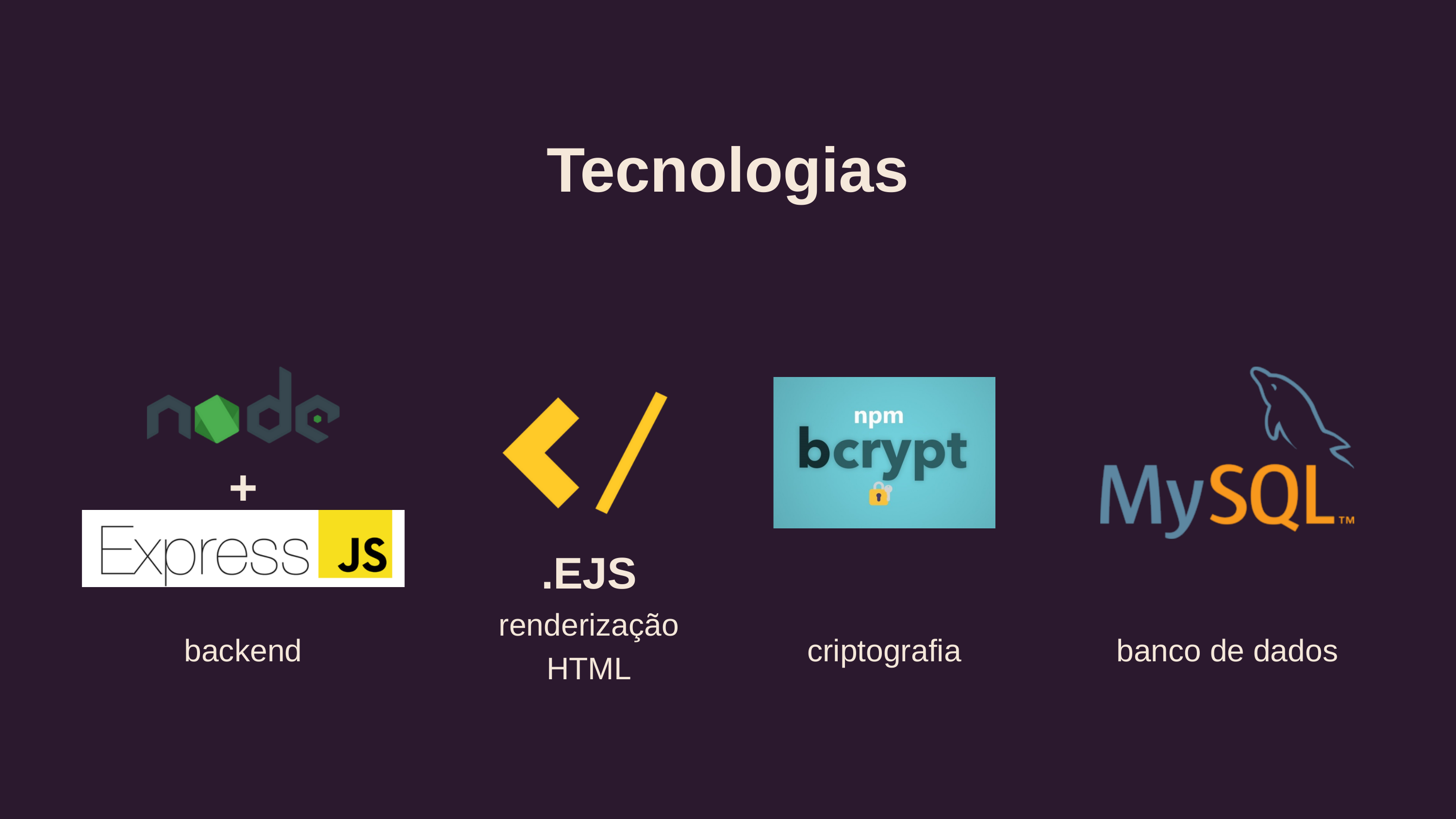

Tecnologias

banco de dados

+

backend

criptografia
.EJS
renderização HTML